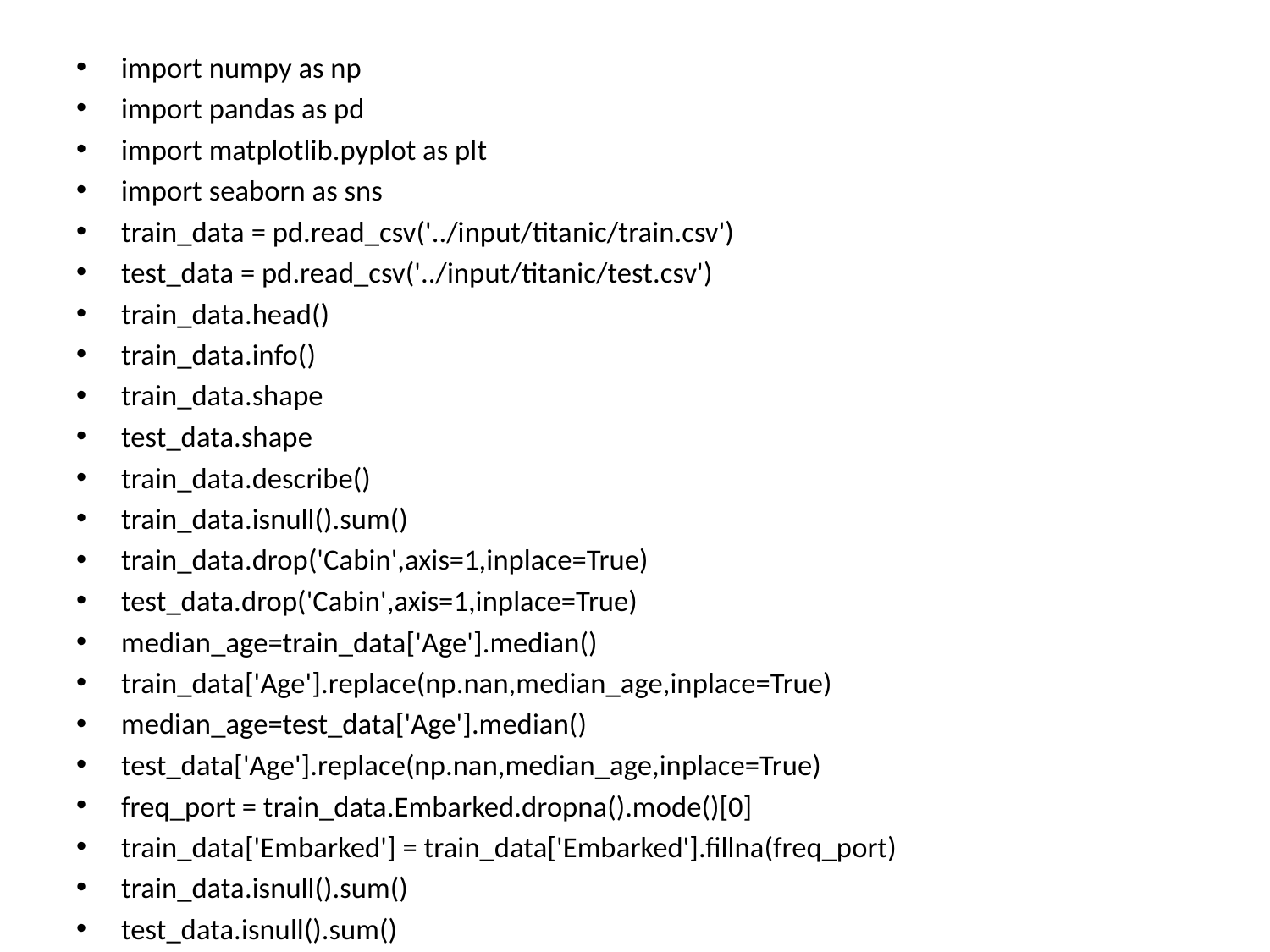

#
import numpy as np
import pandas as pd
import matplotlib.pyplot as plt
import seaborn as sns
train_data = pd.read_csv('../input/titanic/train.csv')
test_data = pd.read_csv('../input/titanic/test.csv')
train_data.head()
train_data.info()
train_data.shape
test_data.shape
train_data.describe()
train_data.isnull().sum()
train_data.drop('Cabin',axis=1,inplace=True)
test_data.drop('Cabin',axis=1,inplace=True)
median_age=train_data['Age'].median()
train_data['Age'].replace(np.nan,median_age,inplace=True)
median_age=test_data['Age'].median()
test_data['Age'].replace(np.nan,median_age,inplace=True)
freq_port = train_data.Embarked.dropna().mode()[0]
train_data['Embarked'] = train_data['Embarked'].fillna(freq_port)
train_data.isnull().sum()
test_data.isnull().sum()